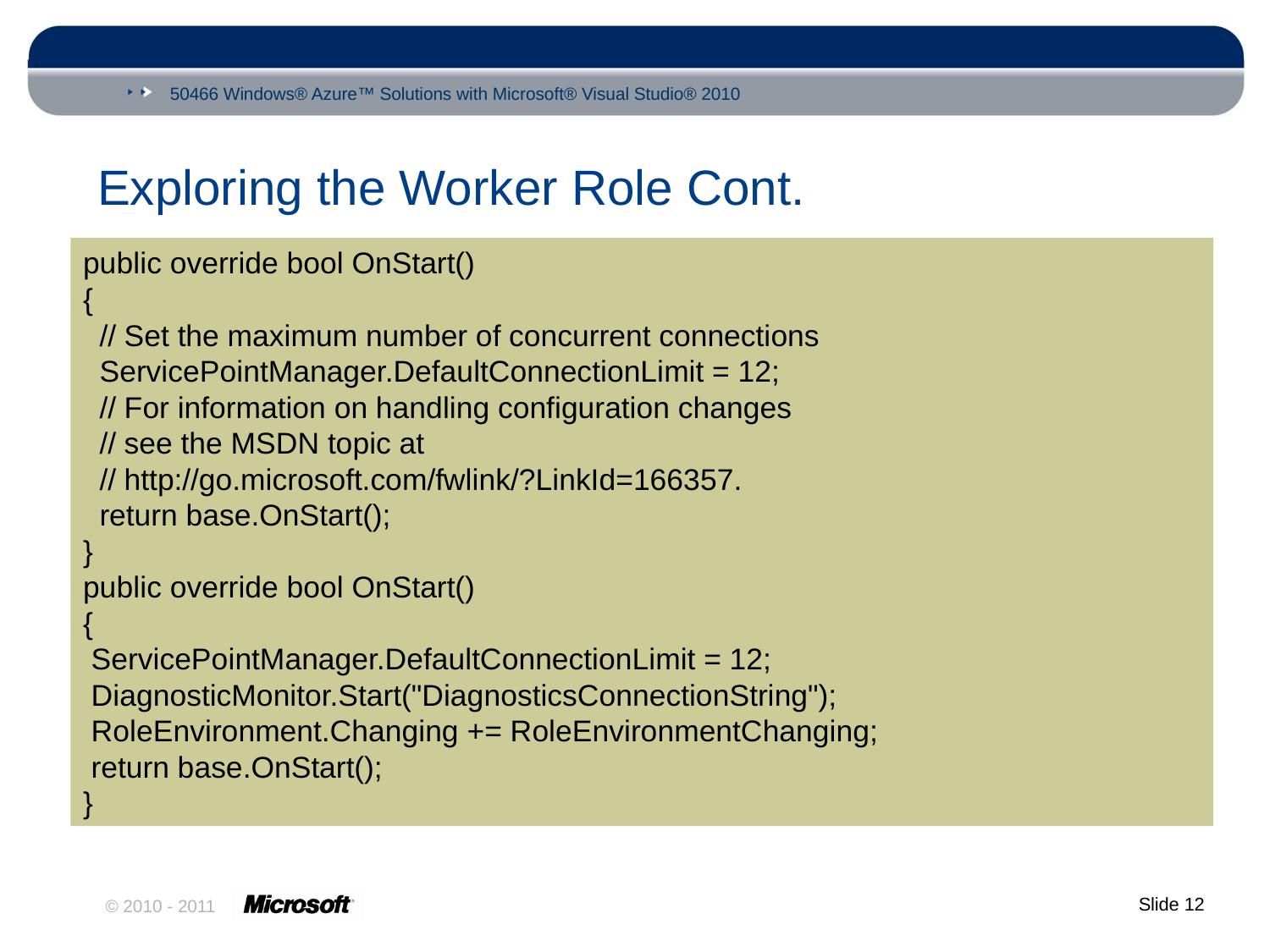

# Exploring the Worker Role Cont.
public override bool OnStart()
{
  // Set the maximum number of concurrent connections
  ServicePointManager.DefaultConnectionLimit = 12;
  // For information on handling configuration changes
  // see the MSDN topic at
  // http://go.microsoft.com/fwlink/?LinkId=166357.
  return base.OnStart();
}
public override bool OnStart()
{
 ServicePointManager.DefaultConnectionLimit = 12;
 DiagnosticMonitor.Start("DiagnosticsConnectionString");
 RoleEnvironment.Changing += RoleEnvironmentChanging;
 return base.OnStart();
}